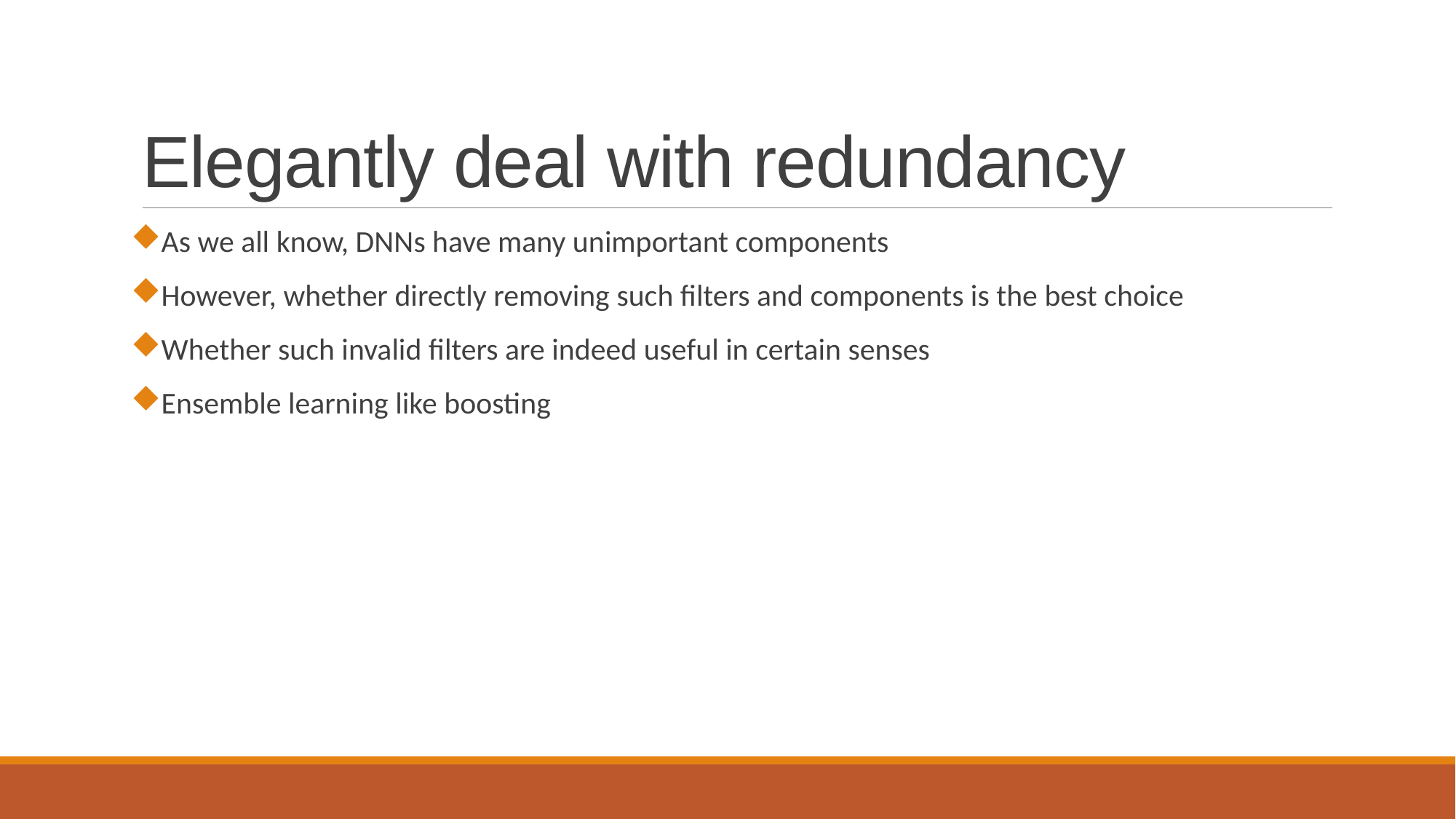

# Elegantly deal with redundancy
As we all know, DNNs have many unimportant components
However, whether directly removing such filters and components is the best choice
Whether such invalid filters are indeed useful in certain senses
Ensemble learning like boosting